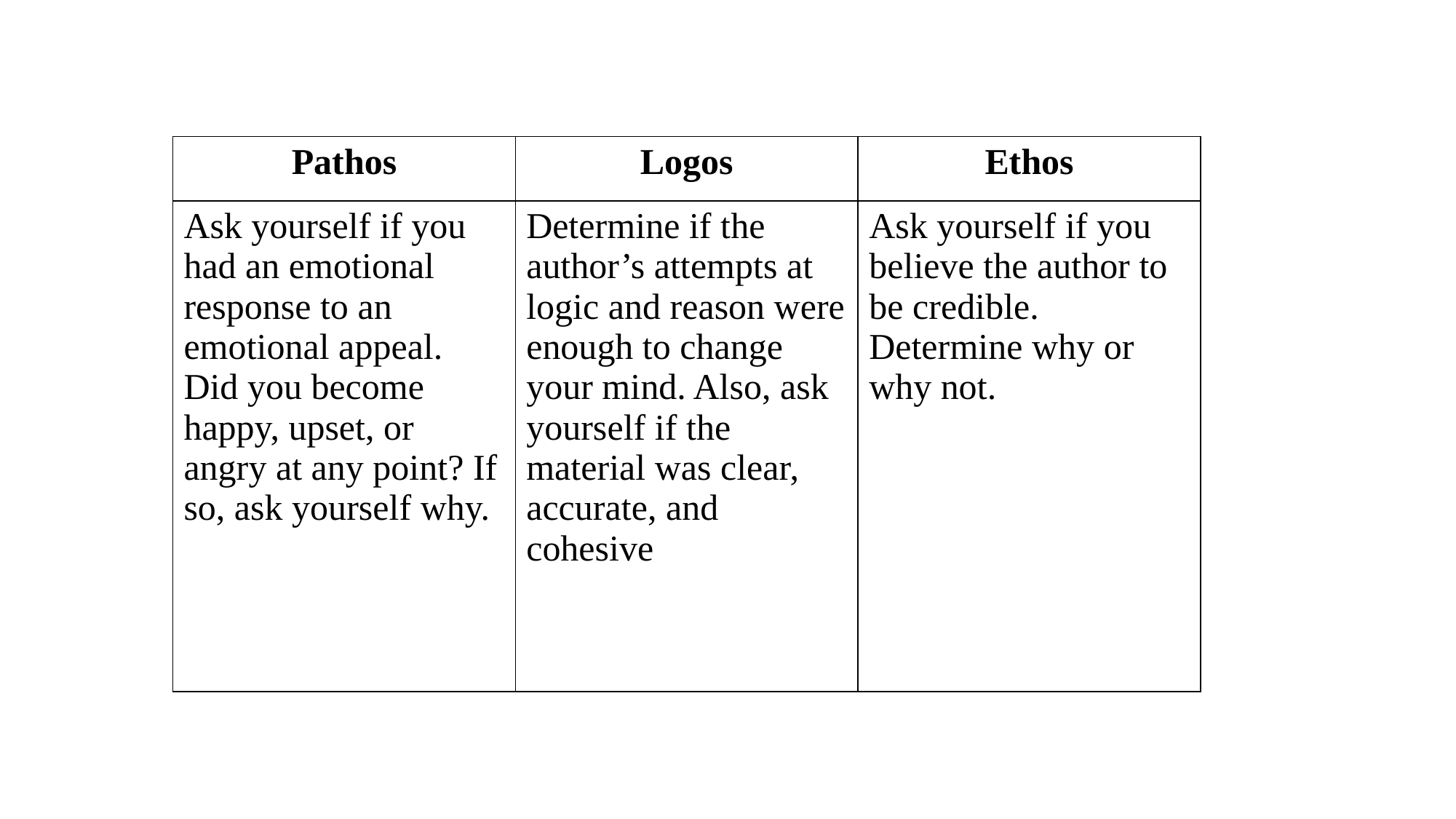

| Pathos | Logos | Ethos |
| --- | --- | --- |
| Ask yourself if you had an emotional response to an emotional appeal. Did you become happy, upset, or angry at any point? If so, ask yourself why. | Determine if the author’s attempts at logic and reason were enough to change your mind. Also, ask yourself if the material was clear, accurate, and cohesive | Ask yourself if you believe the author to be credible. Determine why or why not. |